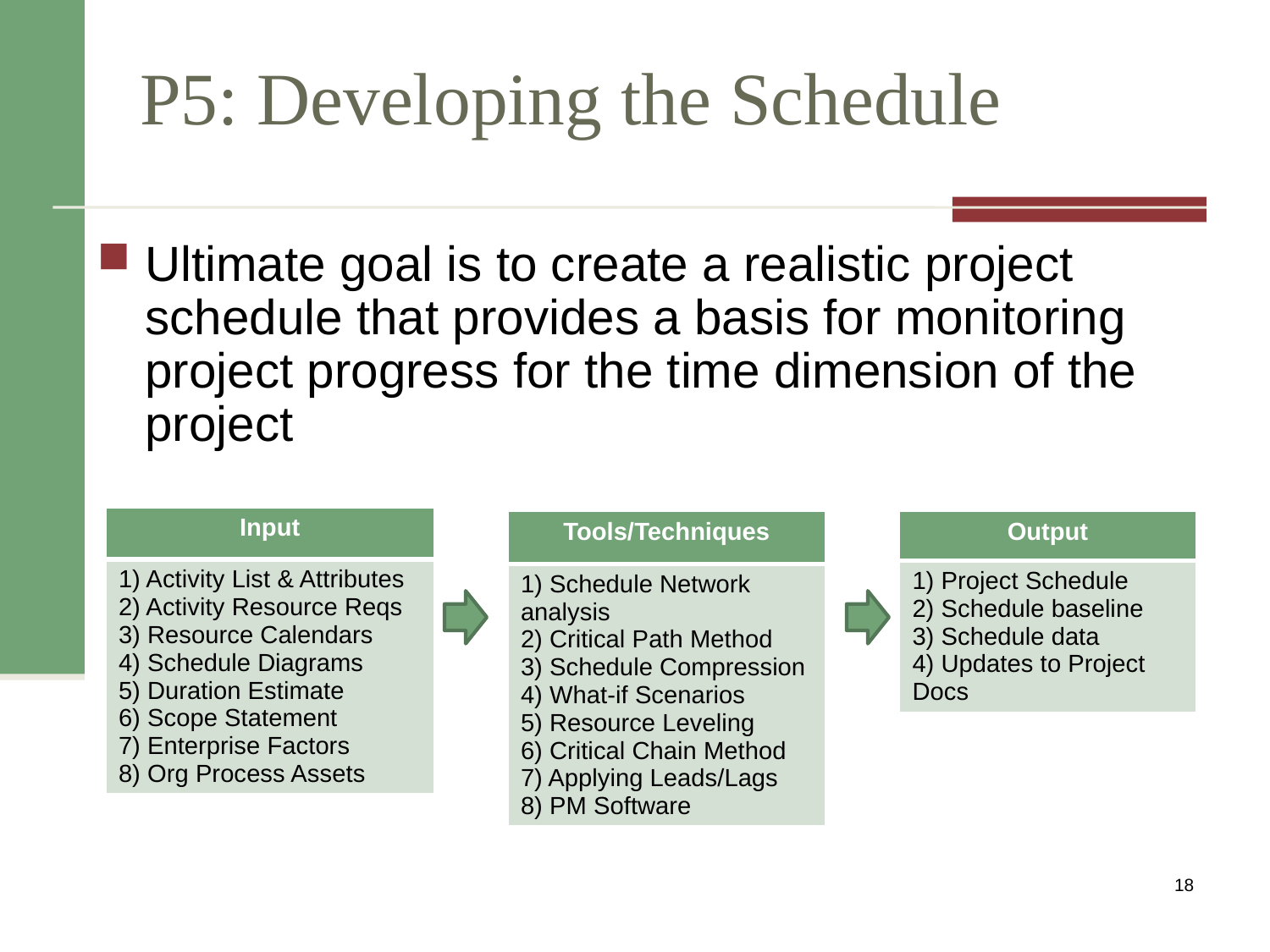

# P5: Developing the Schedule
Ultimate goal is to create a realistic project schedule that provides a basis for monitoring project progress for the time dimension of the project
| Input |
| --- |
| 1) Activity List & Attributes 2) Activity Resource Reqs 3) Resource Calendars 4) Schedule Diagrams 5) Duration Estimate 6) Scope Statement 7) Enterprise Factors 8) Org Process Assets |
| Tools/Techniques |
| --- |
| 1) Schedule Network analysis 2) Critical Path Method 3) Schedule Compression 4) What-if Scenarios 5) Resource Leveling 6) Critical Chain Method 7) Applying Leads/Lags 8) PM Software |
| Output |
| --- |
| 1) Project Schedule 2) Schedule baseline 3) Schedule data 4) Updates to Project Docs |

18